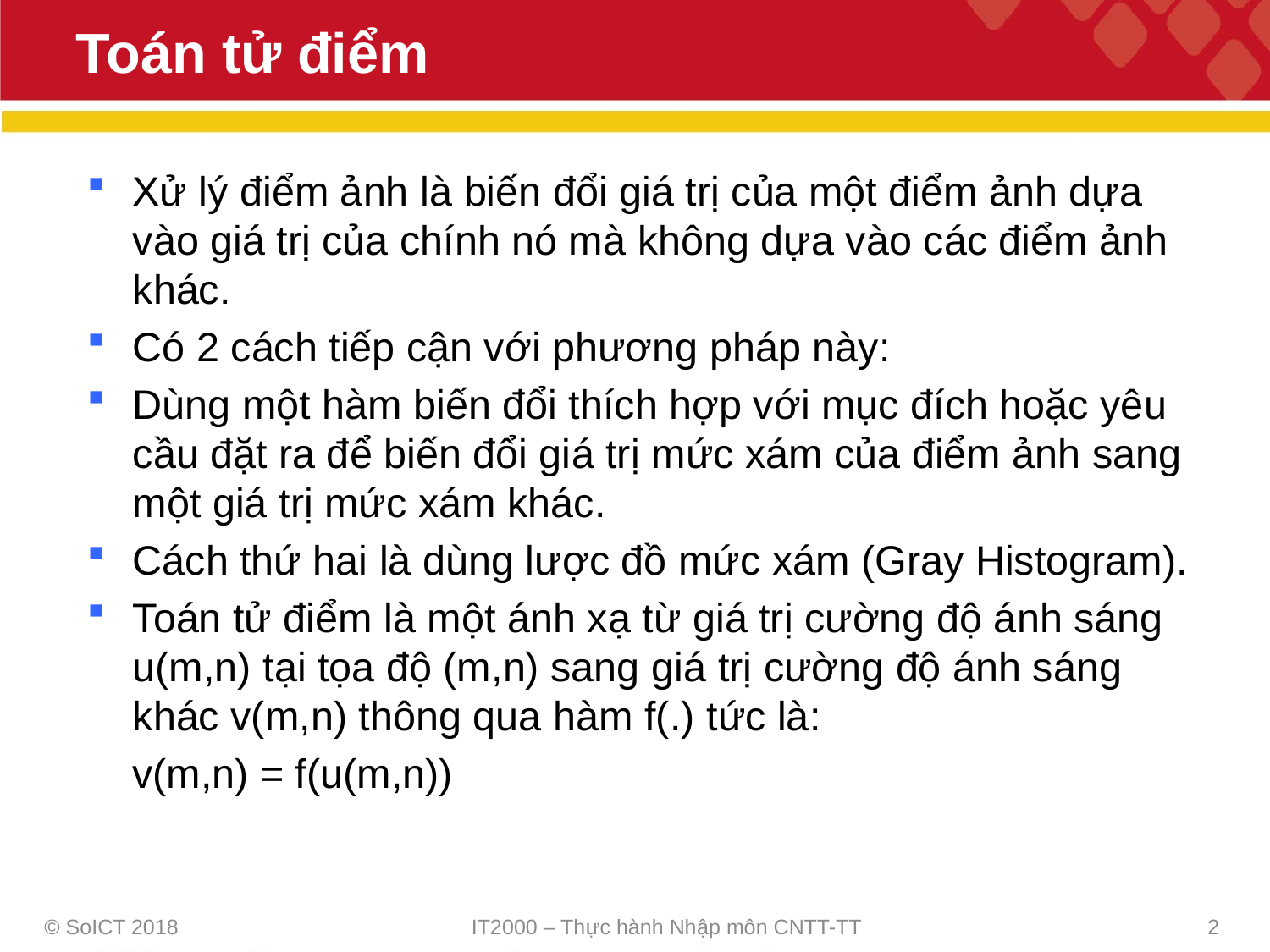

Toán tử điểm
Xử lý điểm ảnh là biến đổi giá trị của một điểm ảnh dựa vào giá trị của chính nó mà không dựa vào các điểm ảnh khác.
Có 2 cách tiếp cận với phương pháp này:
Dùng một hàm biến đổi thích hợp với mục đích hoặc yêu cầu đặt ra để biến đổi giá trị mức xám của điểm ảnh sang một giá trị mức xám khác.
Cách thứ hai là dùng lược đồ mức xám (Gray Histogram).
Toán tử điểm là một ánh xạ từ giá trị cường độ ánh sáng u(m,n) tại tọa độ (m,n) sang giá trị cường độ ánh sáng khác v(m,n) thông qua hàm f(.) tức là:
    v(m,n) = f(u(m,n))
© SoICT 2018
IT2000 – Thực hành Nhập môn CNTT-TT
2